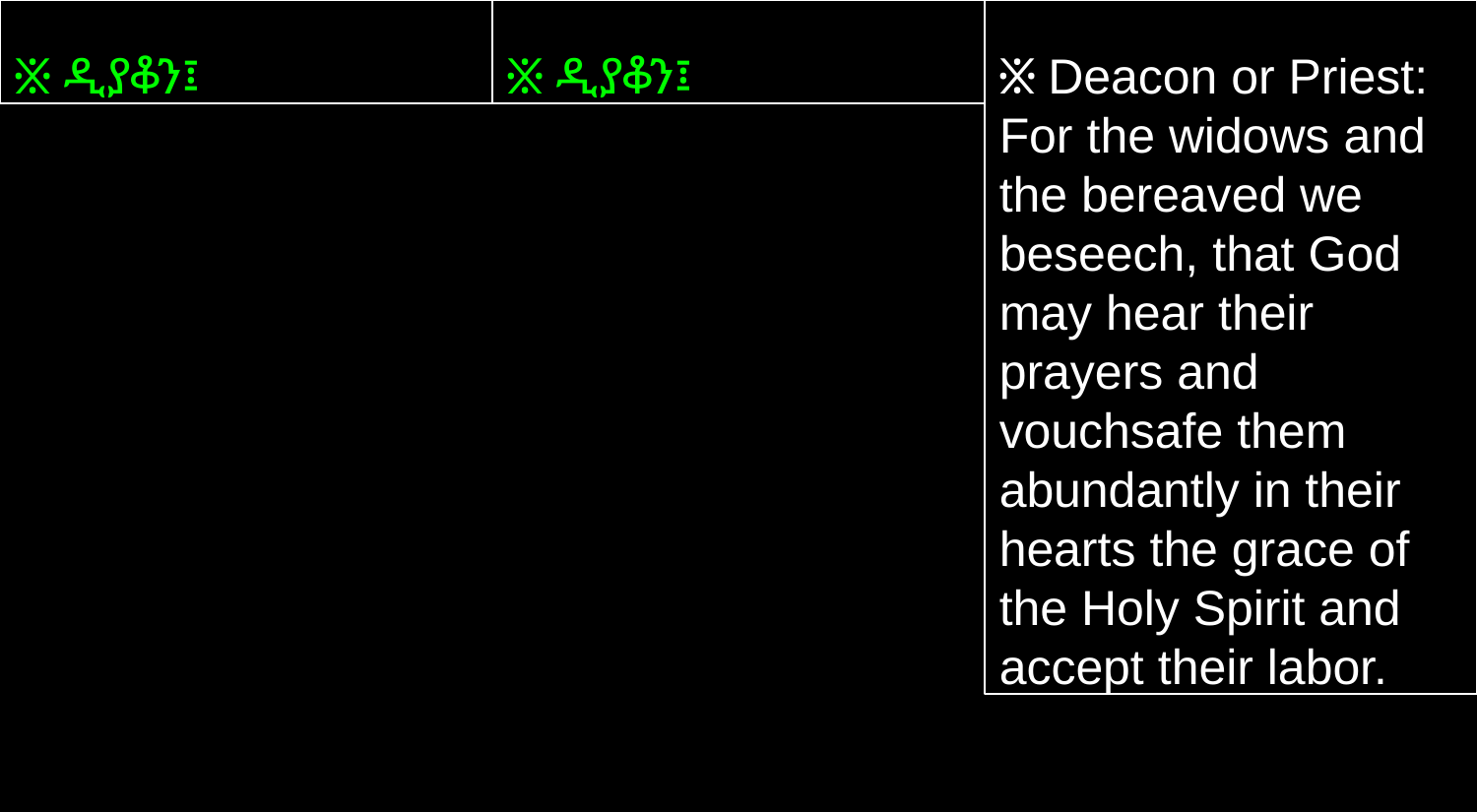

፠ ዲያቆን፤

፠ ዲያቆን፤

፠ Deacon or Priest: For the widows and the bereaved we beseech, that God may hear their prayers and vouchsafe them abundantly in their hearts the grace of the Holy Spirit and accept their labor.